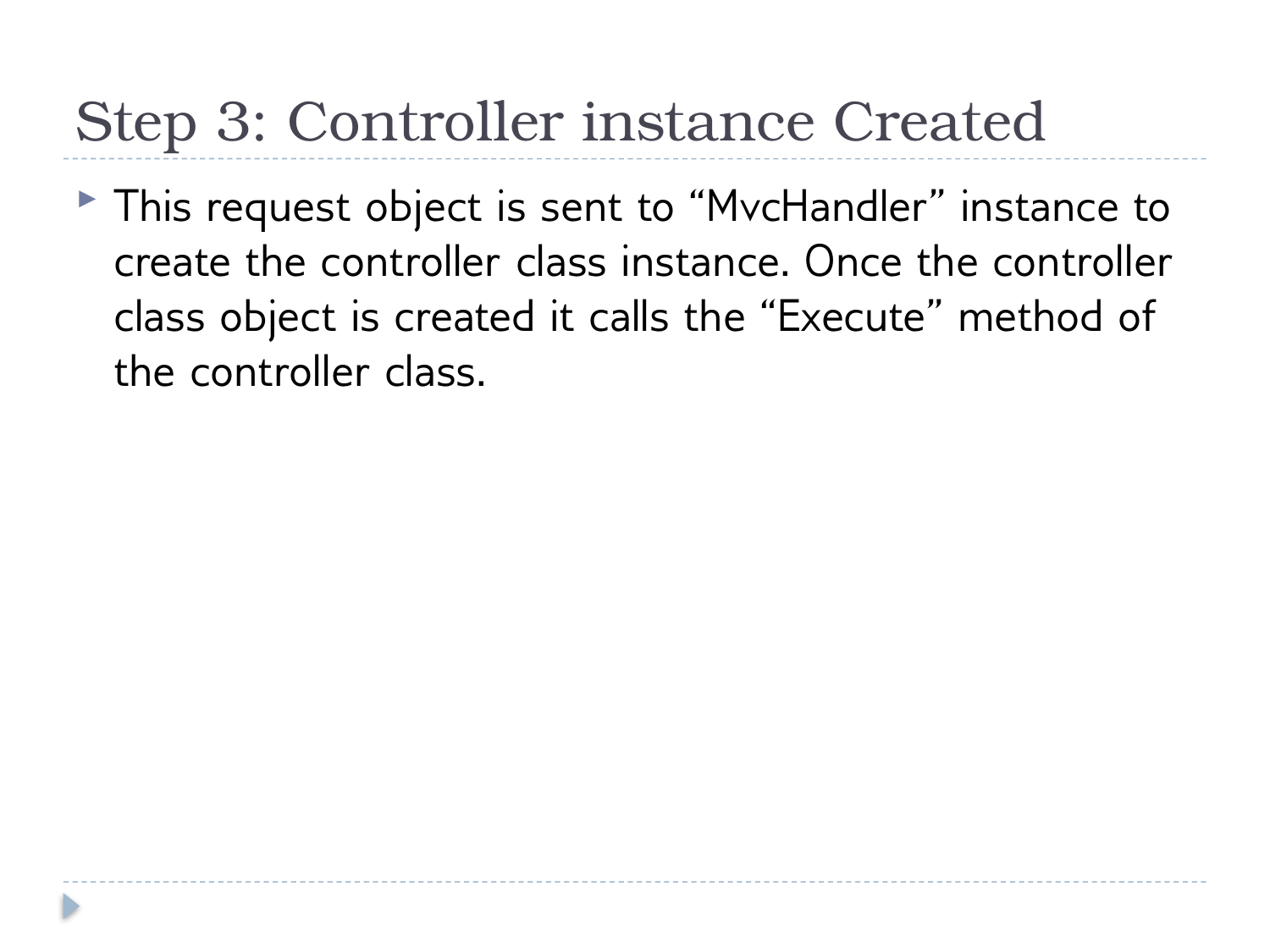

# Step 3: Controller instance Created
This request object is sent to “MvcHandler” instance to create the controller class instance. Once the controller class object is created it calls the “Execute” method of the controller class.